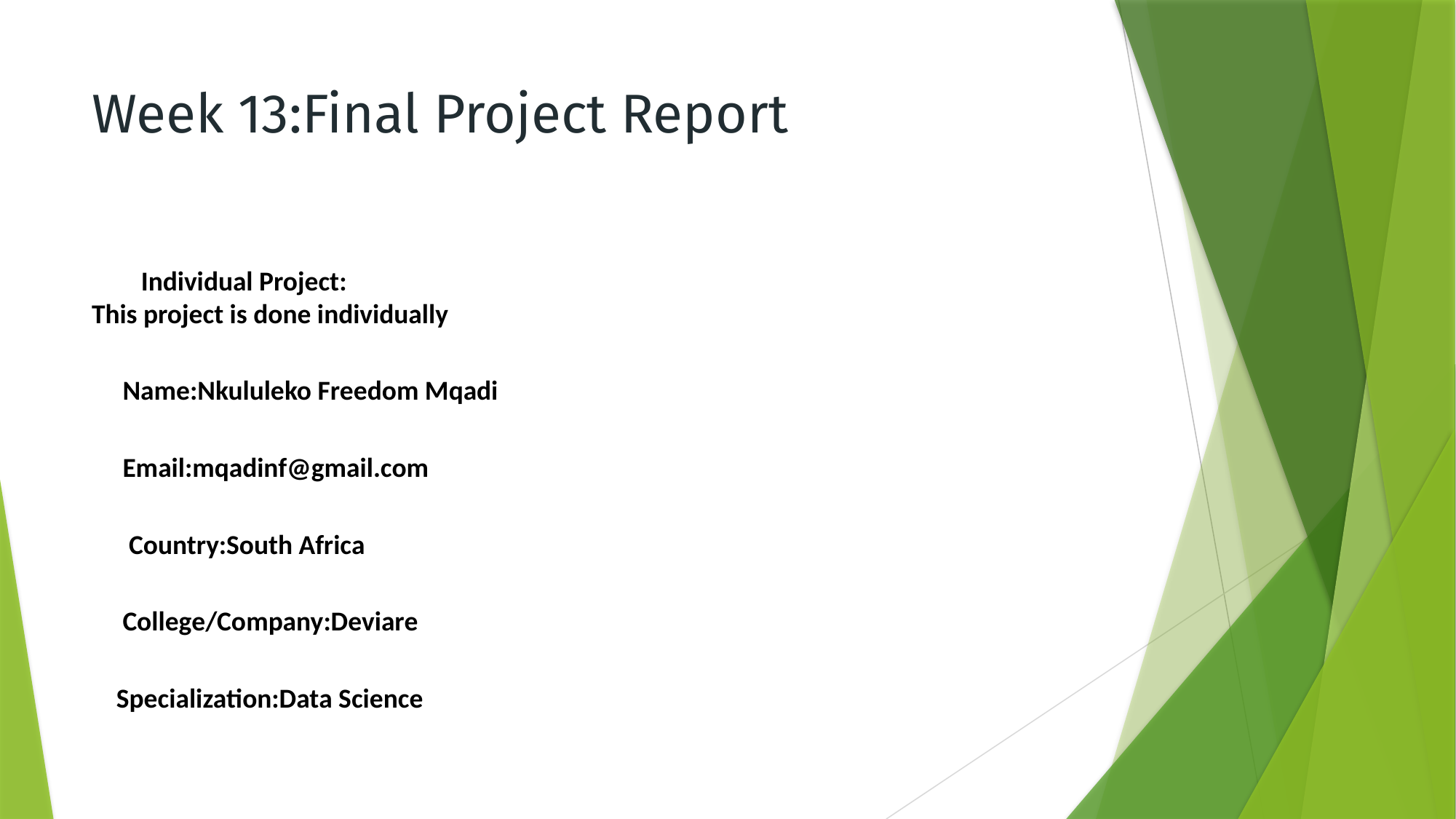

# Week 13:Final Project Report
        Individual Project:
This project is done individually
     Name:Nkululeko Freedom Mqadi
     Email:mqadinf@gmail.com
      Country:South Africa
     College/Company:Deviare
    Specialization:Data Science